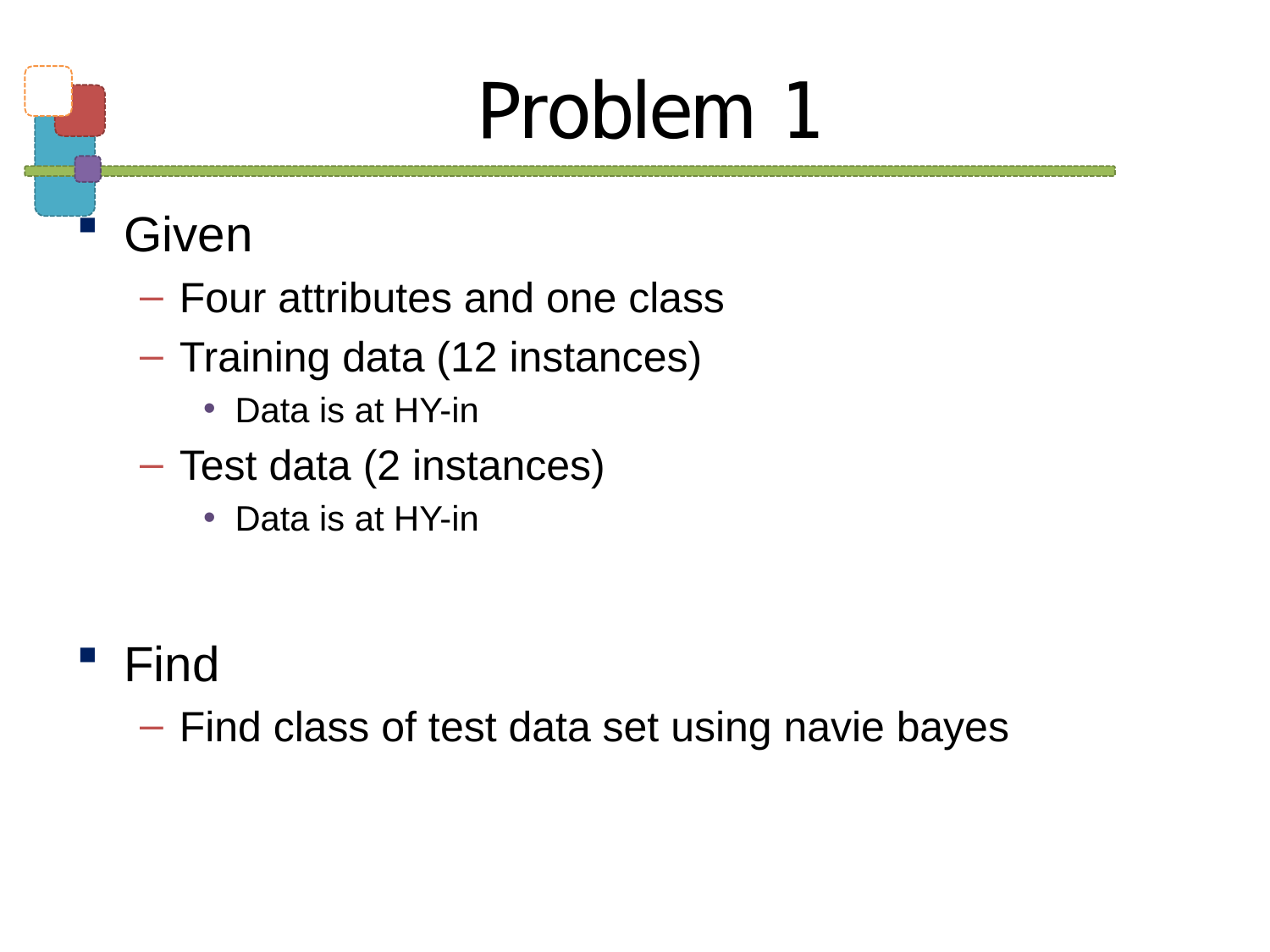

# Problem 1
Given
Four attributes and one class
Training data (12 instances)
Data is at HY-in
Test data (2 instances)
Data is at HY-in

Find
Find class of test data set using navie bayes